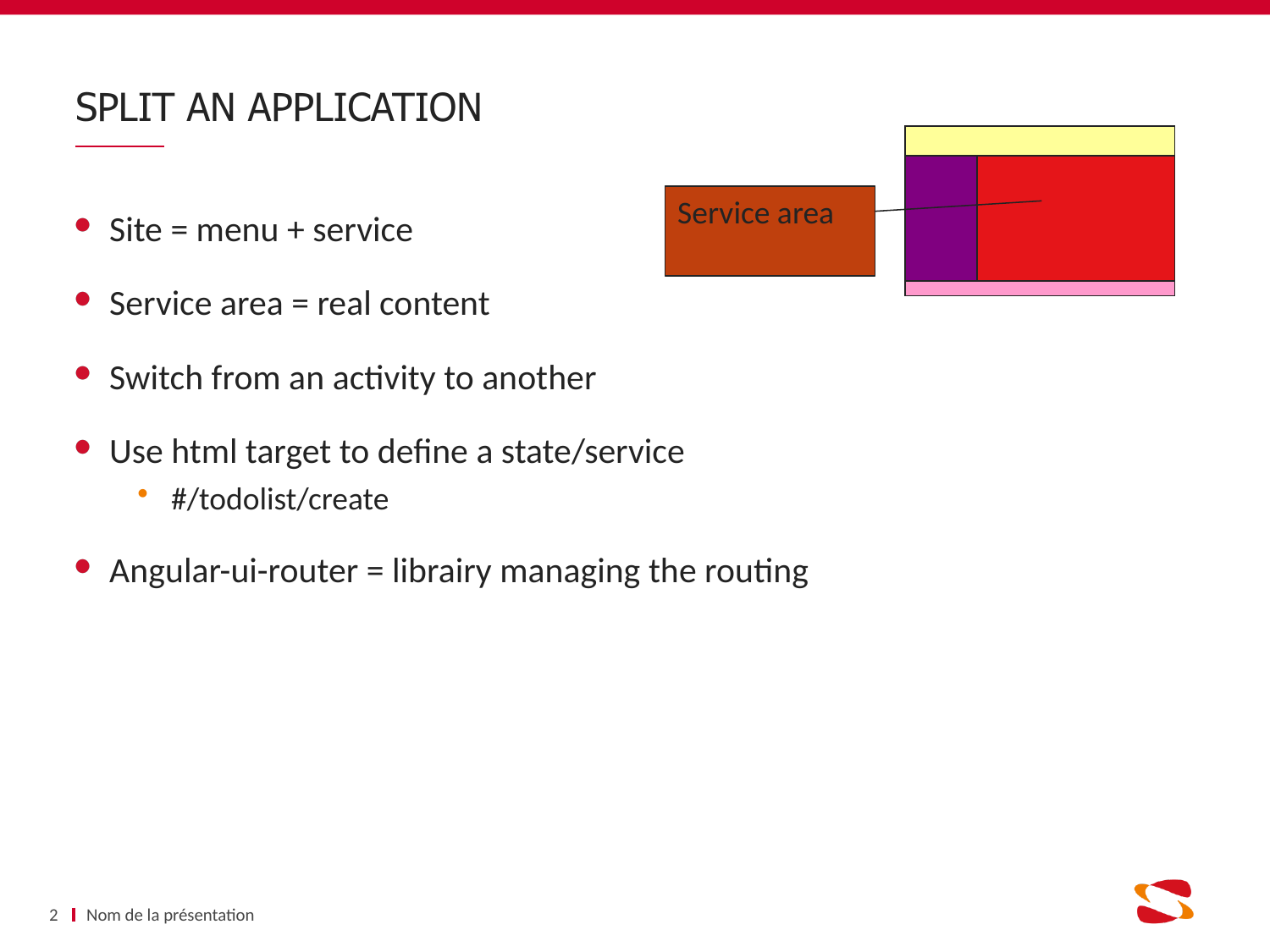

# Split an application

Service area
Site = menu + service
Service area = real content
Switch from an activity to another
Use html target to define a state/service
#/todolist/create
Angular-ui-router = librairy managing the routing
2
Nom de la présentation